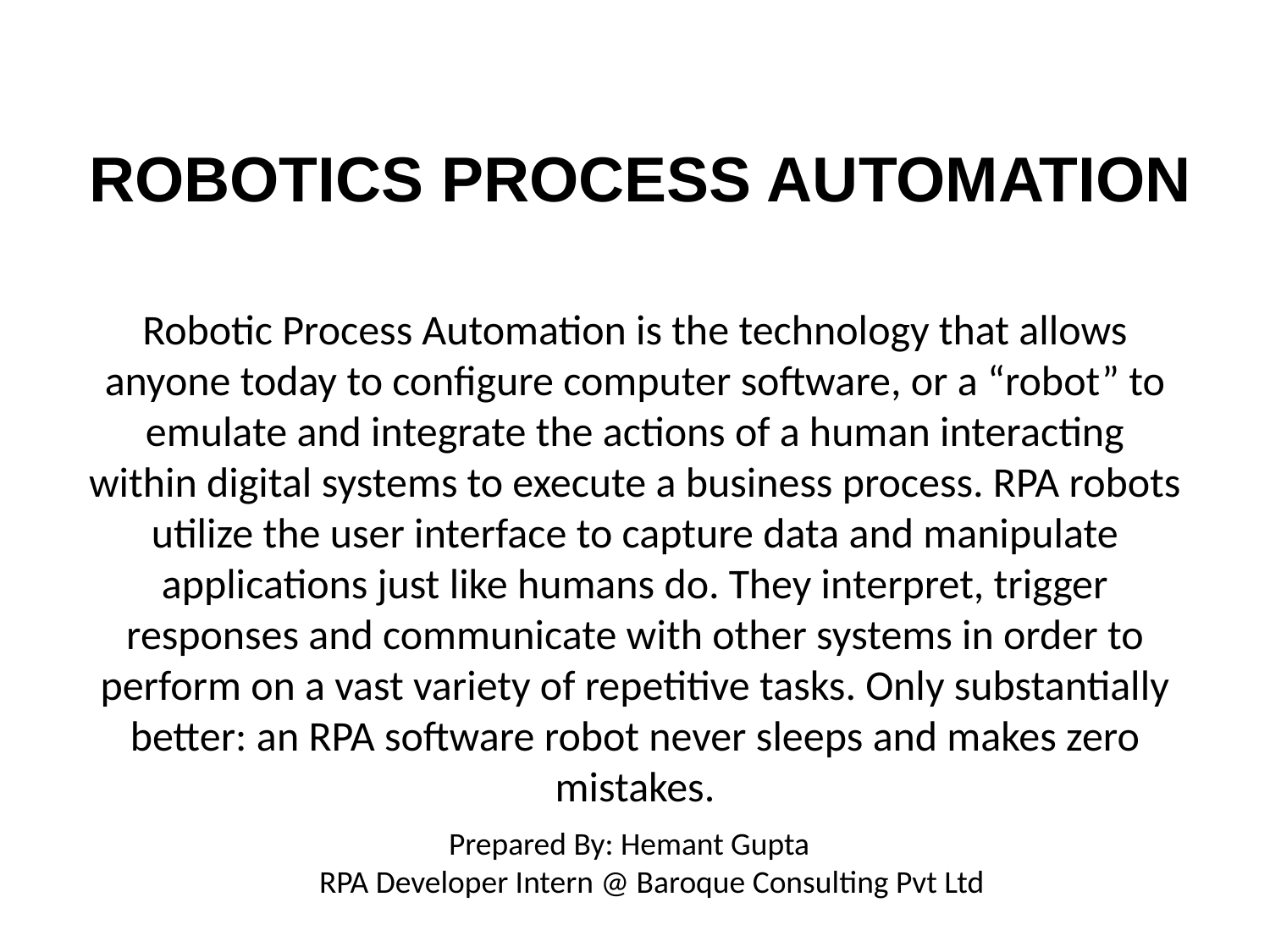

# ROBOTICS PROCESS AUTOMATION
Robotic Process Automation is the technology that allows anyone today to configure computer software, or a “robot” to emulate and integrate the actions of a human interacting within digital systems to execute a business process. RPA robots utilize the user interface to capture data and manipulate applications just like humans do. They interpret, trigger responses and communicate with other systems in order to perform on a vast variety of repetitive tasks. Only substantially better: an RPA software robot never sleeps and makes zero mistakes.
                  Prepared By: Hemant Gupta
RPA Developer Intern @ Baroque Consulting Pvt Ltd